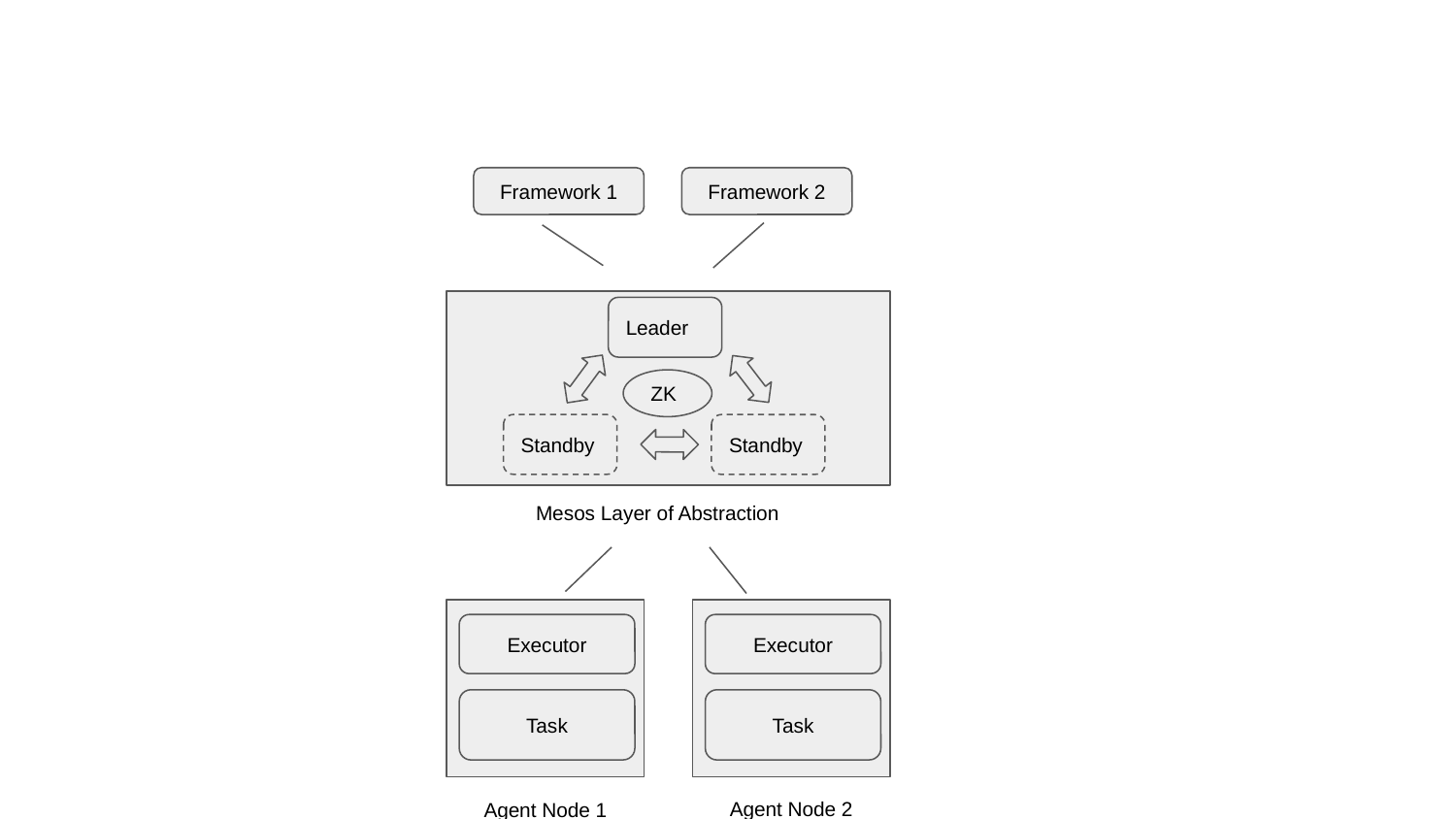

Framework 1
Framework 2

Leader

ZK
Standby
Standby

Mesos Layer of Abstraction

Executor
Executor
Task
Task
Agent Node 2
Agent Node 1